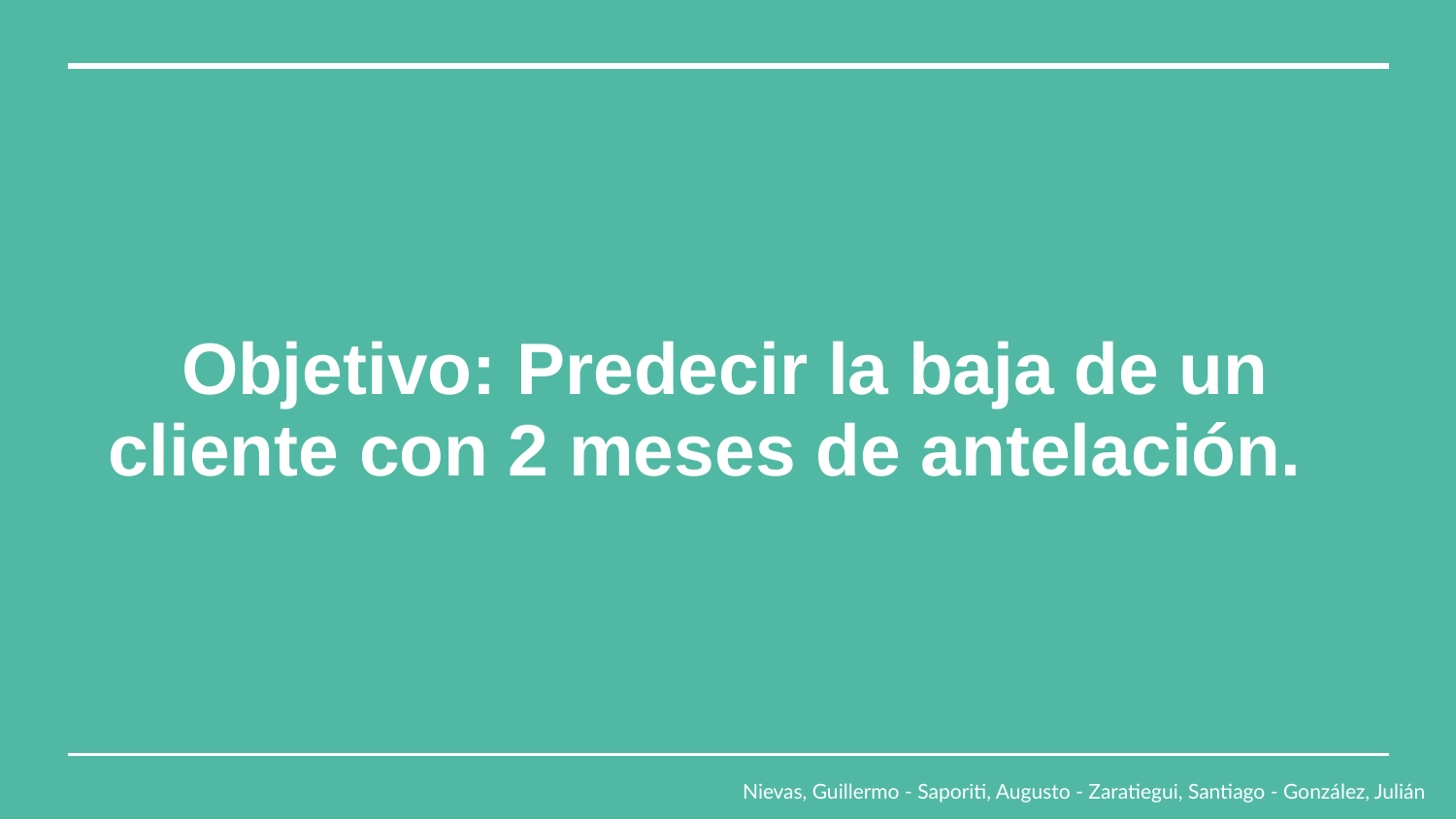

# Objetivo: Predecir la baja de un cliente con 2 meses de antelación.
Nievas, Guillermo - Saporiti, Augusto - Zaratiegui, Santiago - González, Julián